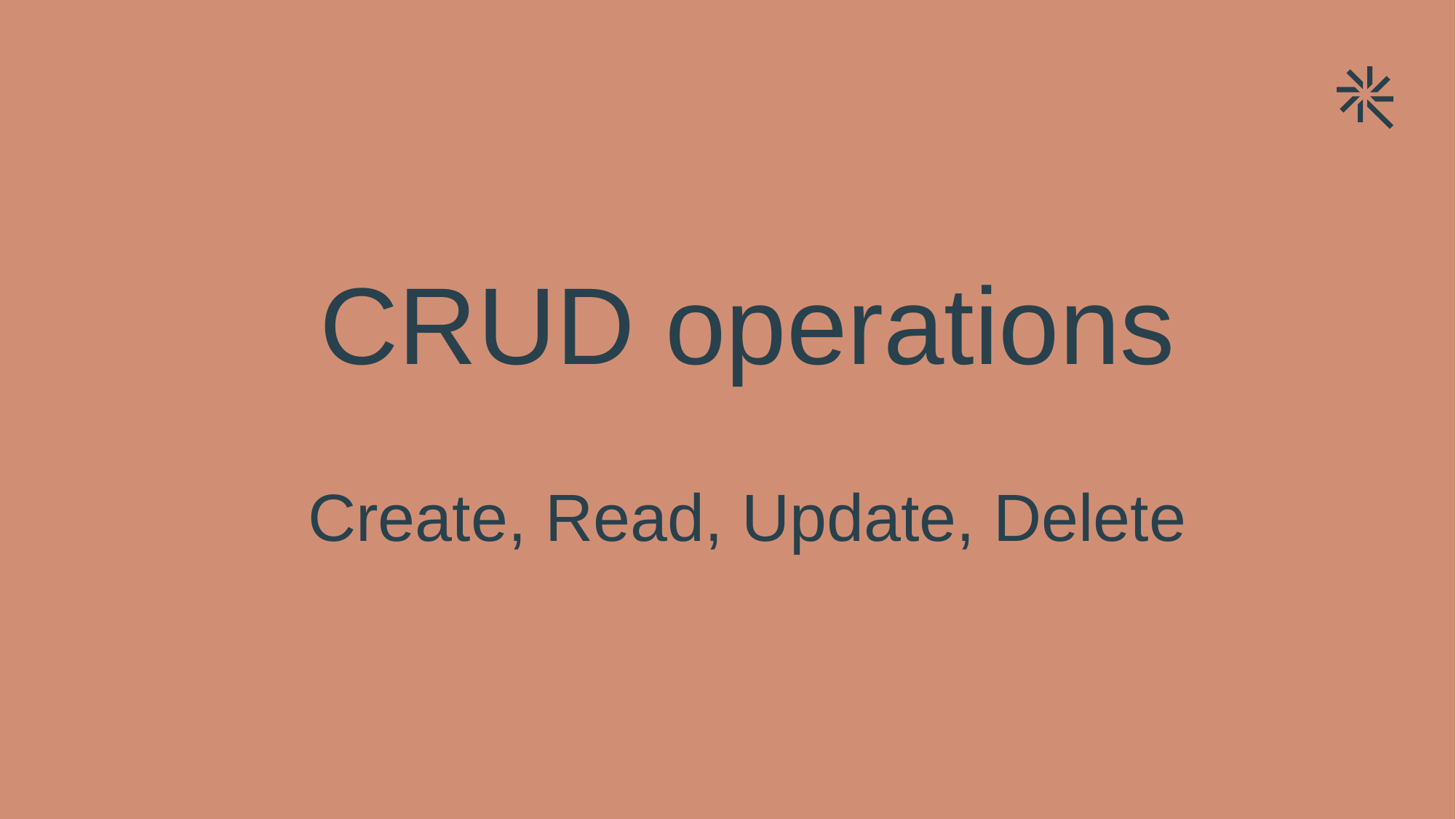

# CRUD operations Create, Read, Update, Delete